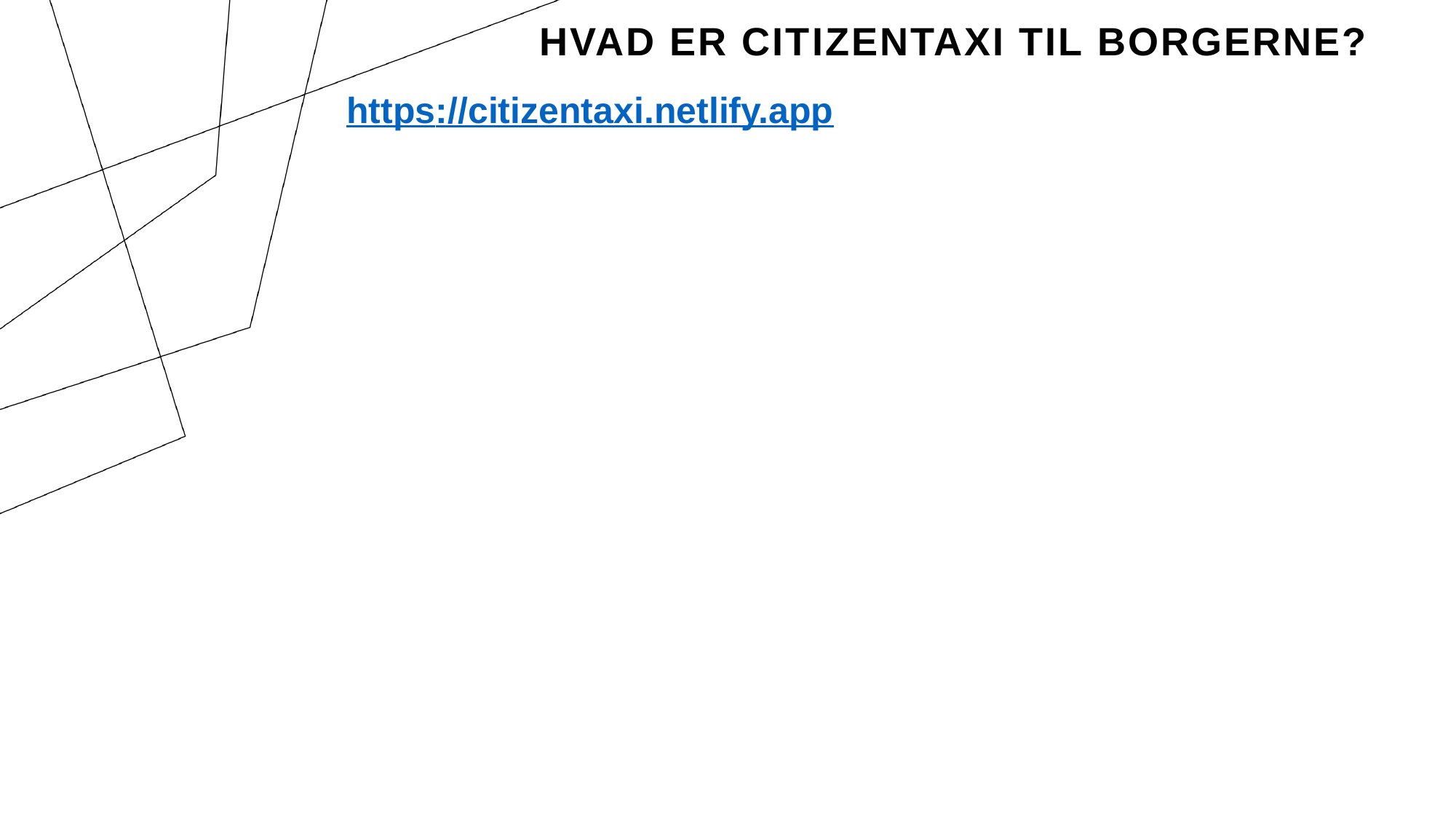

# Hvad er citizentaxi til borgerne?
https://citizentaxi.netlify.app